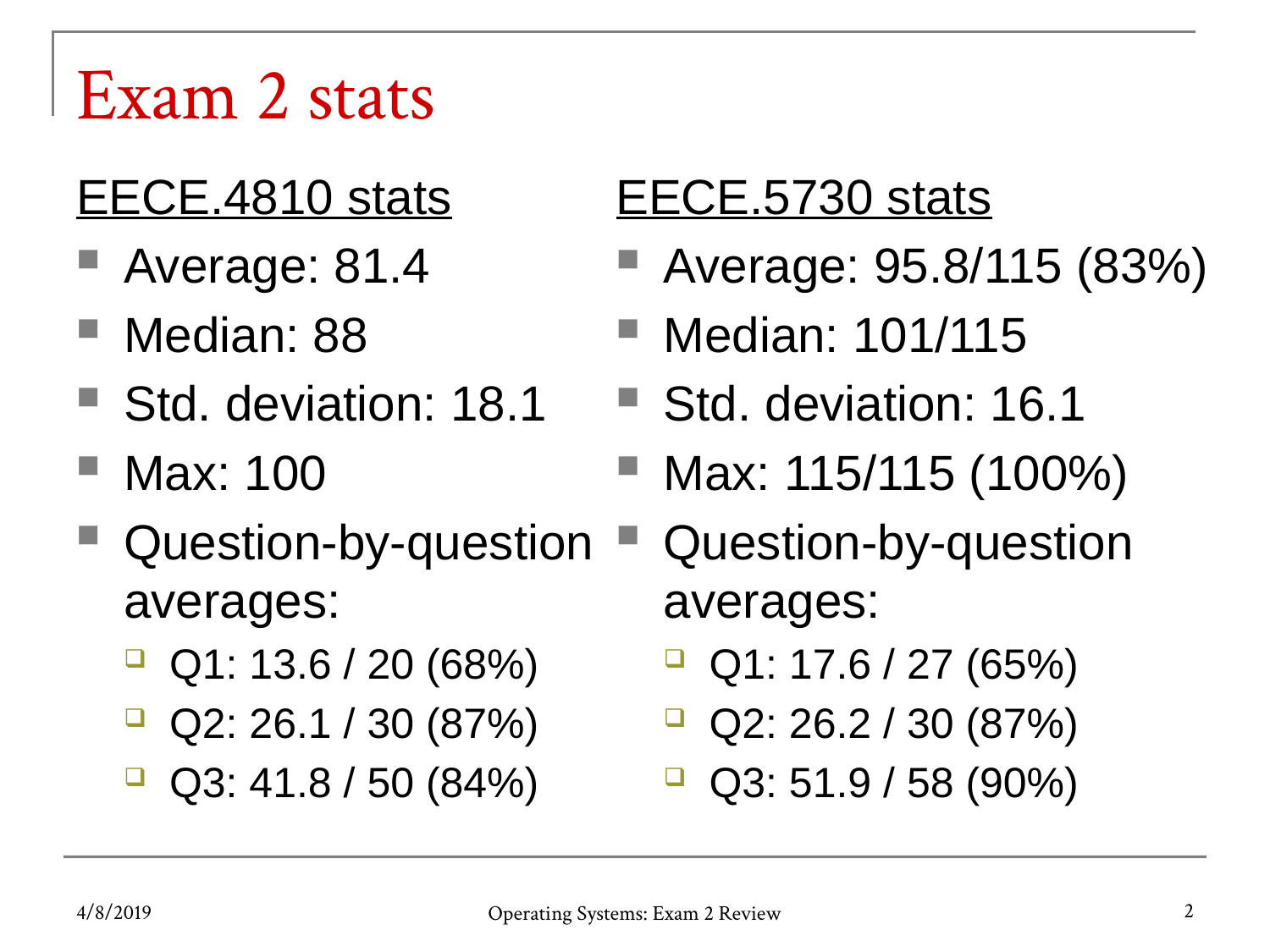

# Exam 2 stats
EECE.4810 stats
Average: 81.4
Median: 88
Std. deviation: 18.1
Max: 100
Question-by-question averages:
Q1: 13.6 / 20 (68%)
Q2: 26.1 / 30 (87%)
Q3: 41.8 / 50 (84%)
EECE.5730 stats
Average: 95.8/115 (83%)
Median: 101/115
Std. deviation: 16.1
Max: 115/115 (100%)
Question-by-question averages:
Q1: 17.6 / 27 (65%)
Q2: 26.2 / 30 (87%)
Q3: 51.9 / 58 (90%)
4/8/2019
2
Operating Systems: Exam 2 Review